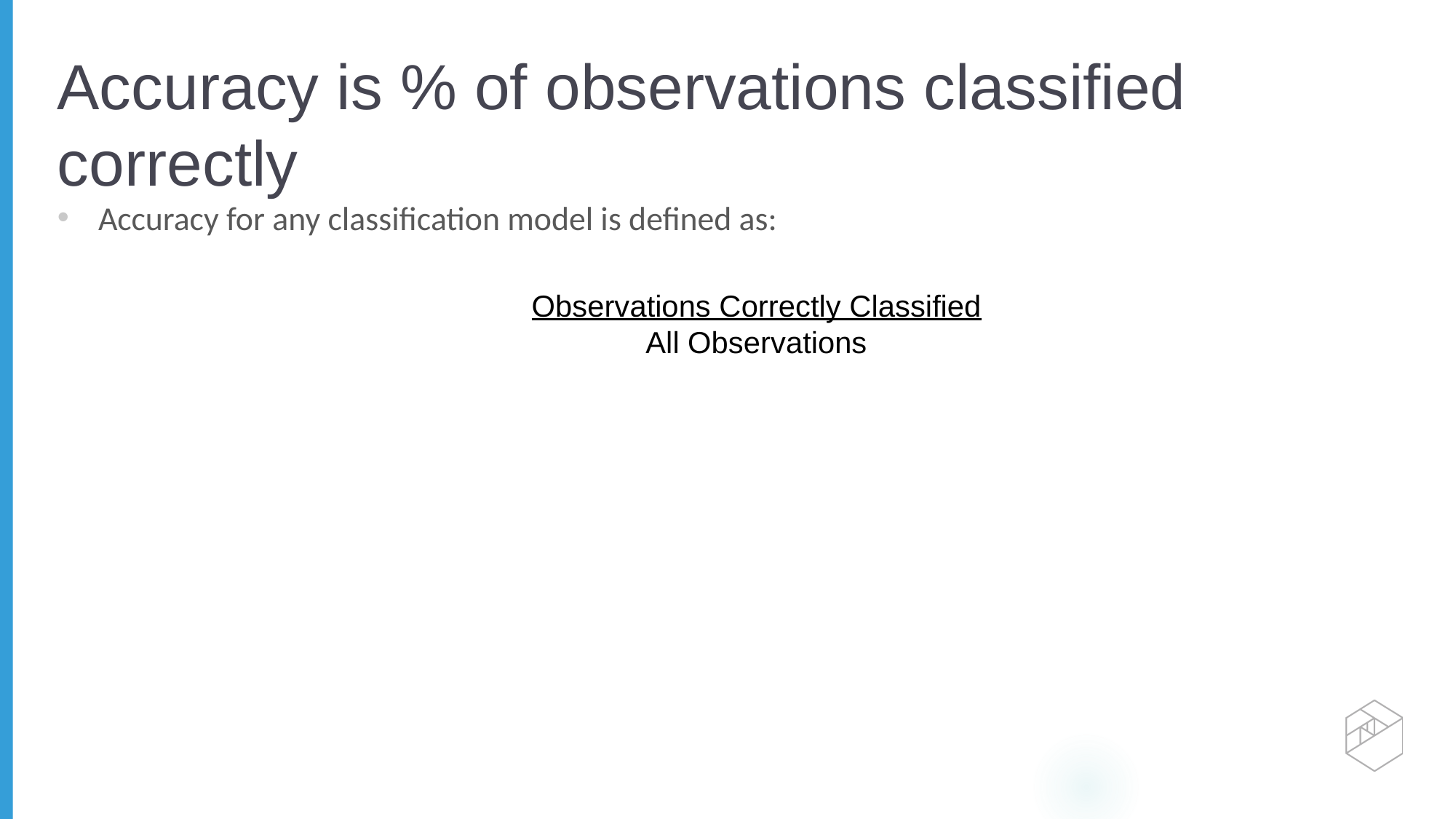

# Accuracy is % of observations classified correctly
Accuracy for any classification model is defined as:

Observations Correctly Classified
All Observations